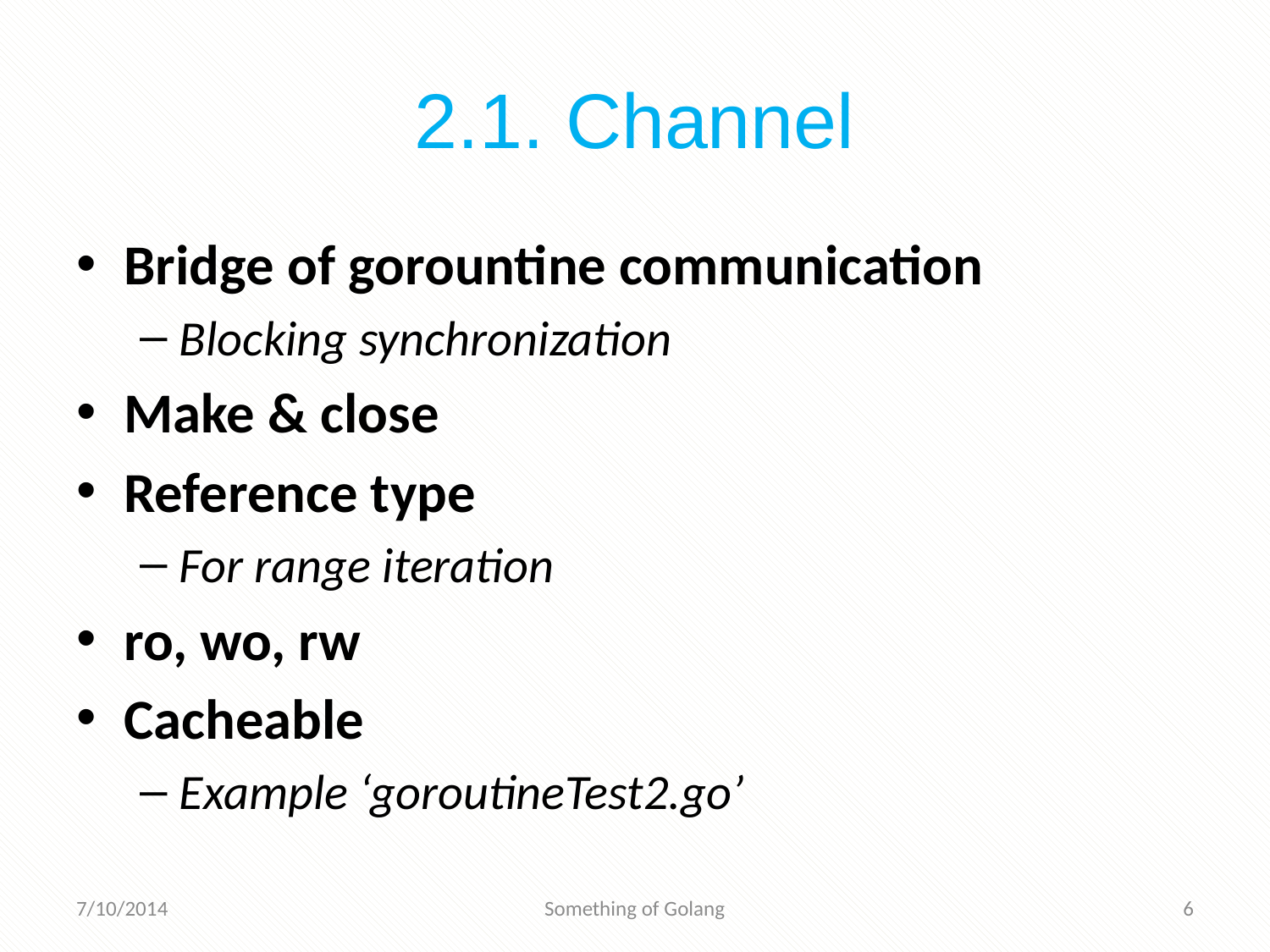

# 2.1. Channel
Bridge of gorountine communication
Blocking synchronization
Make & close
Reference type
For range iteration
ro, wo, rw
Cacheable
Example ‘goroutineTest2.go’

7/10/2014
Something of Golang
6